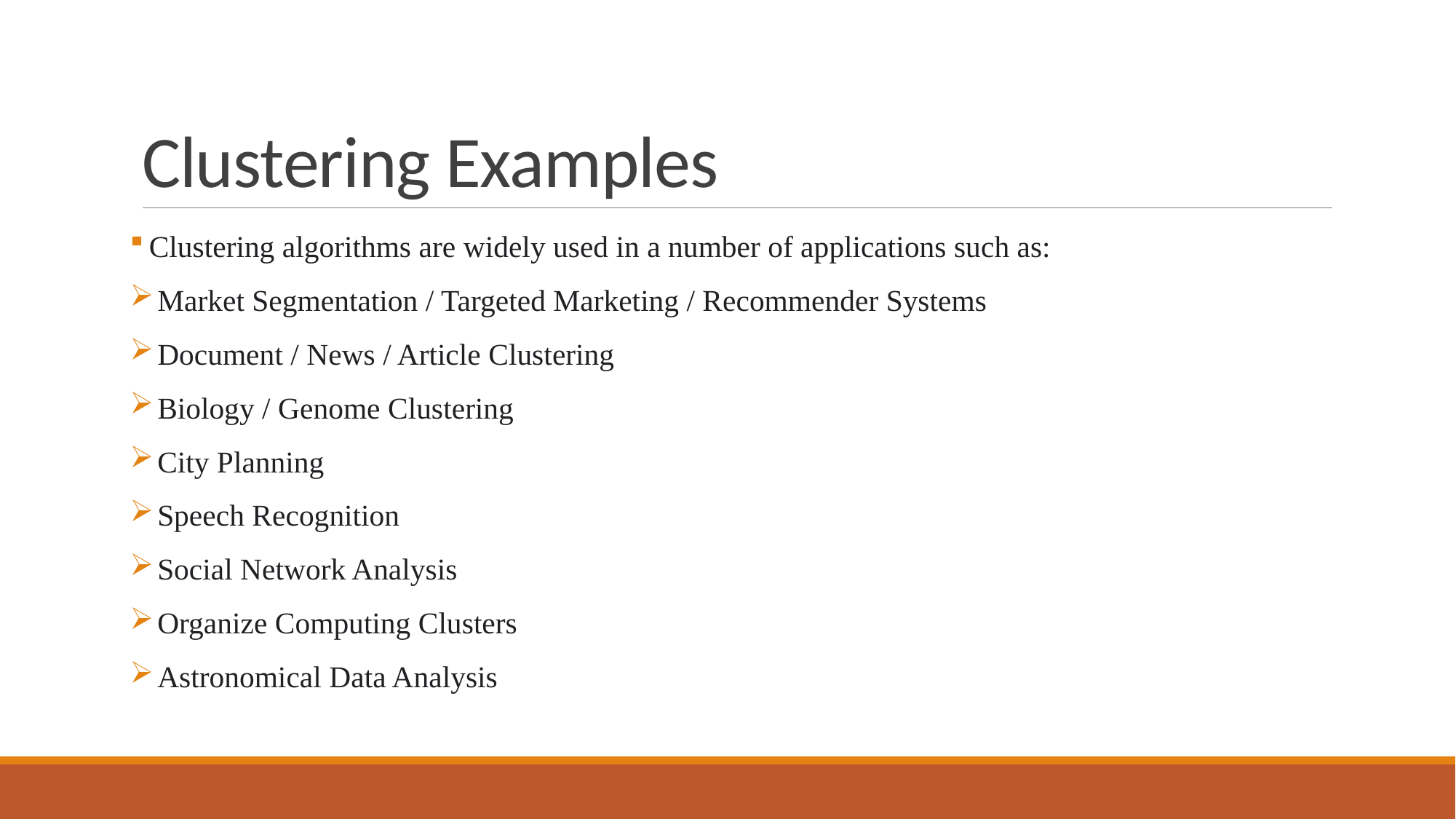

# Clustering Examples
 Clustering algorithms are widely used in a number of applications such as:
 Market Segmentation / Targeted Marketing / Recommender Systems
 Document / News / Article Clustering
 Biology / Genome Clustering
 City Planning
 Speech Recognition
 Social Network Analysis
 Organize Computing Clusters
 Astronomical Data Analysis